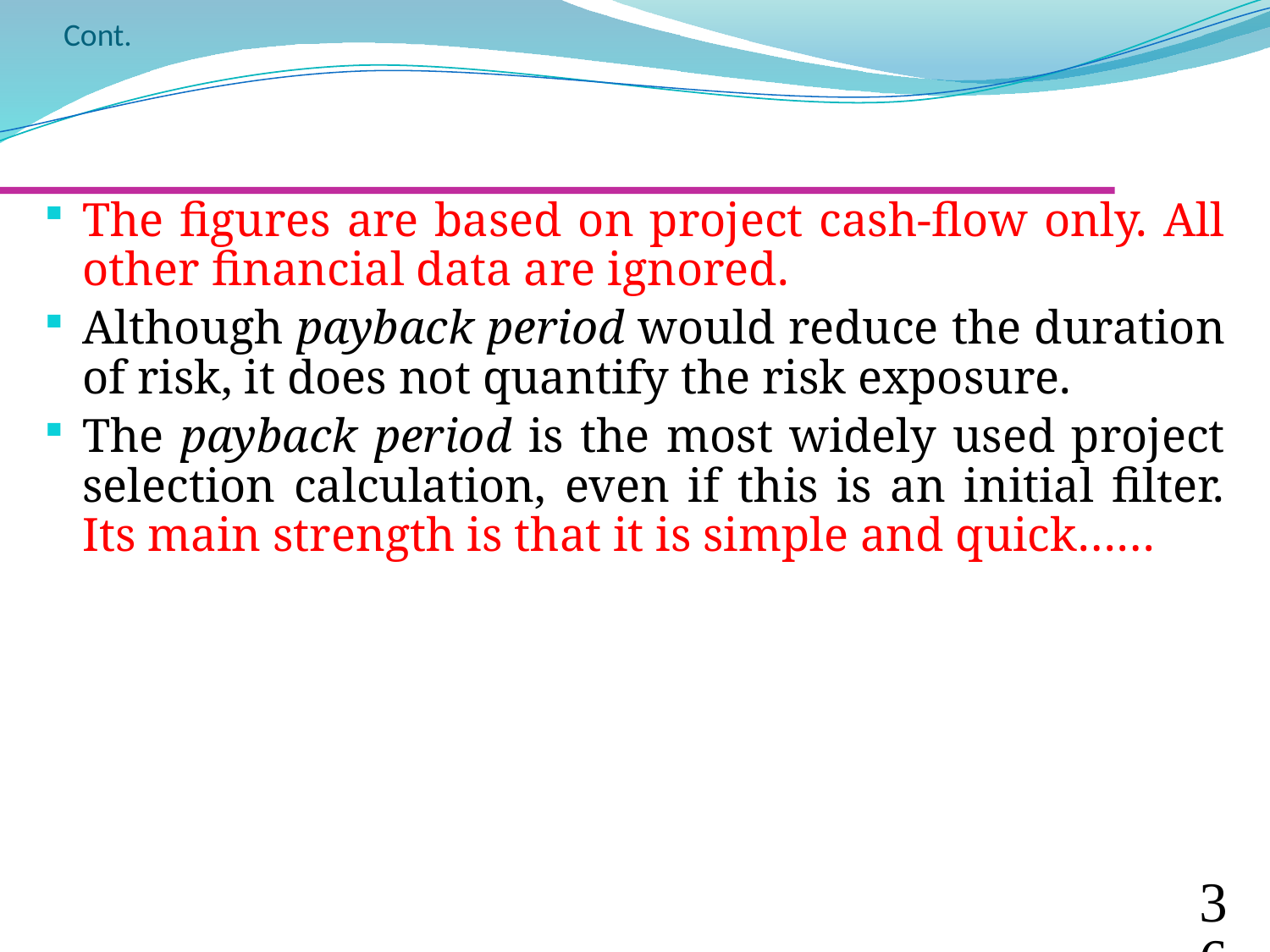

# Cont.
The figures are based on project cash-flow only. All other financial data are ignored.
Although payback period would reduce the duration of risk, it does not quantify the risk exposure.
The payback period is the most widely used project selection calculation, even if this is an initial filter. Its main strength is that it is simple and quick……

36